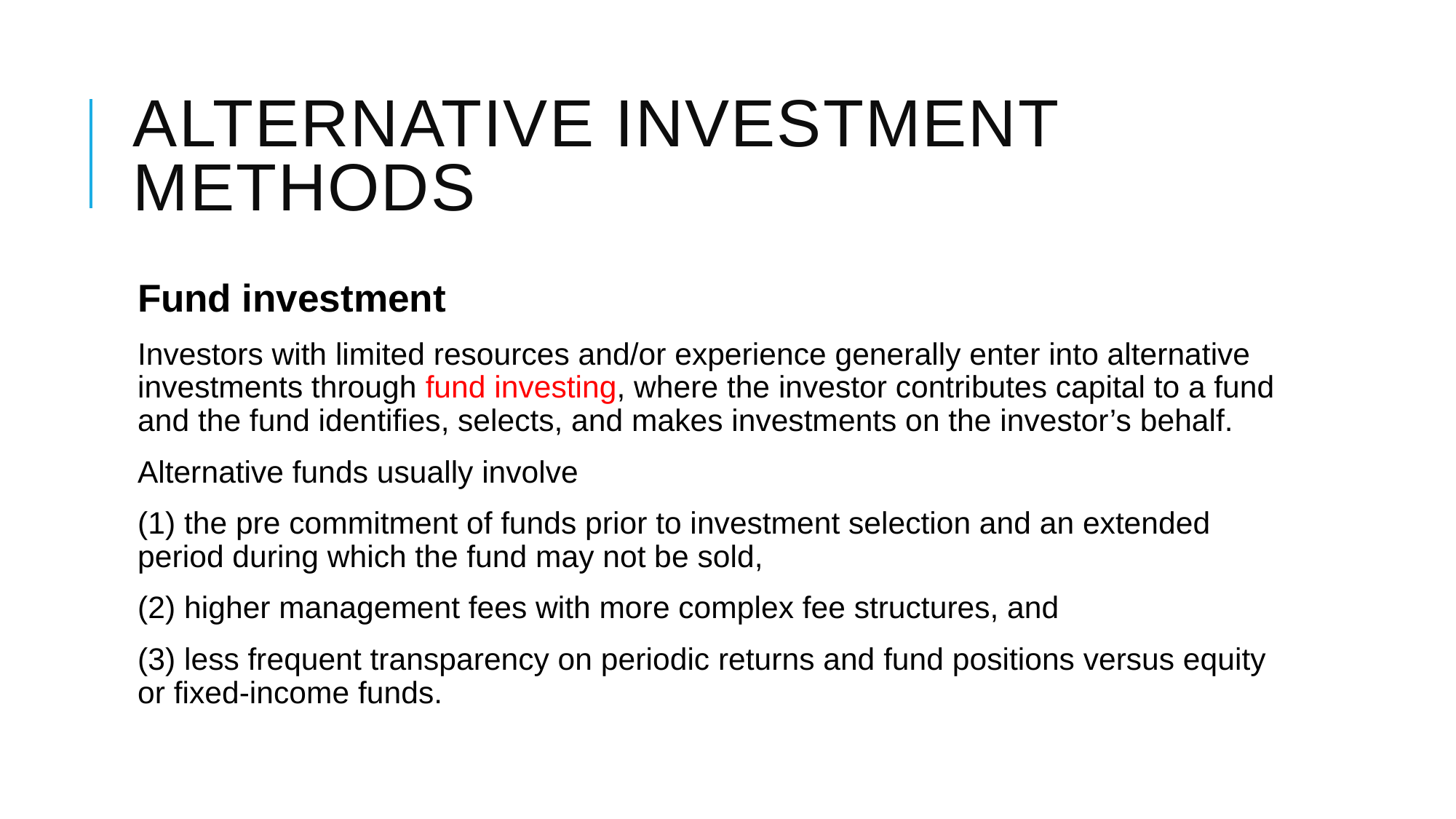

# ALTERNATIVE INVESTMENT METHODS
Fund investment
Investors with limited resources and/or experience generally enter into alternative investments through fund investing, where the investor contributes capital to a fund and the fund identifies, selects, and makes investments on the investor’s behalf.
Alternative funds usually involve
(1) the pre commitment of funds prior to investment selection and an extended period during which the fund may not be sold,
(2) higher management fees with more complex fee structures, and
(3) less frequent transparency on periodic returns and fund positions versus equity or fixed-income funds.